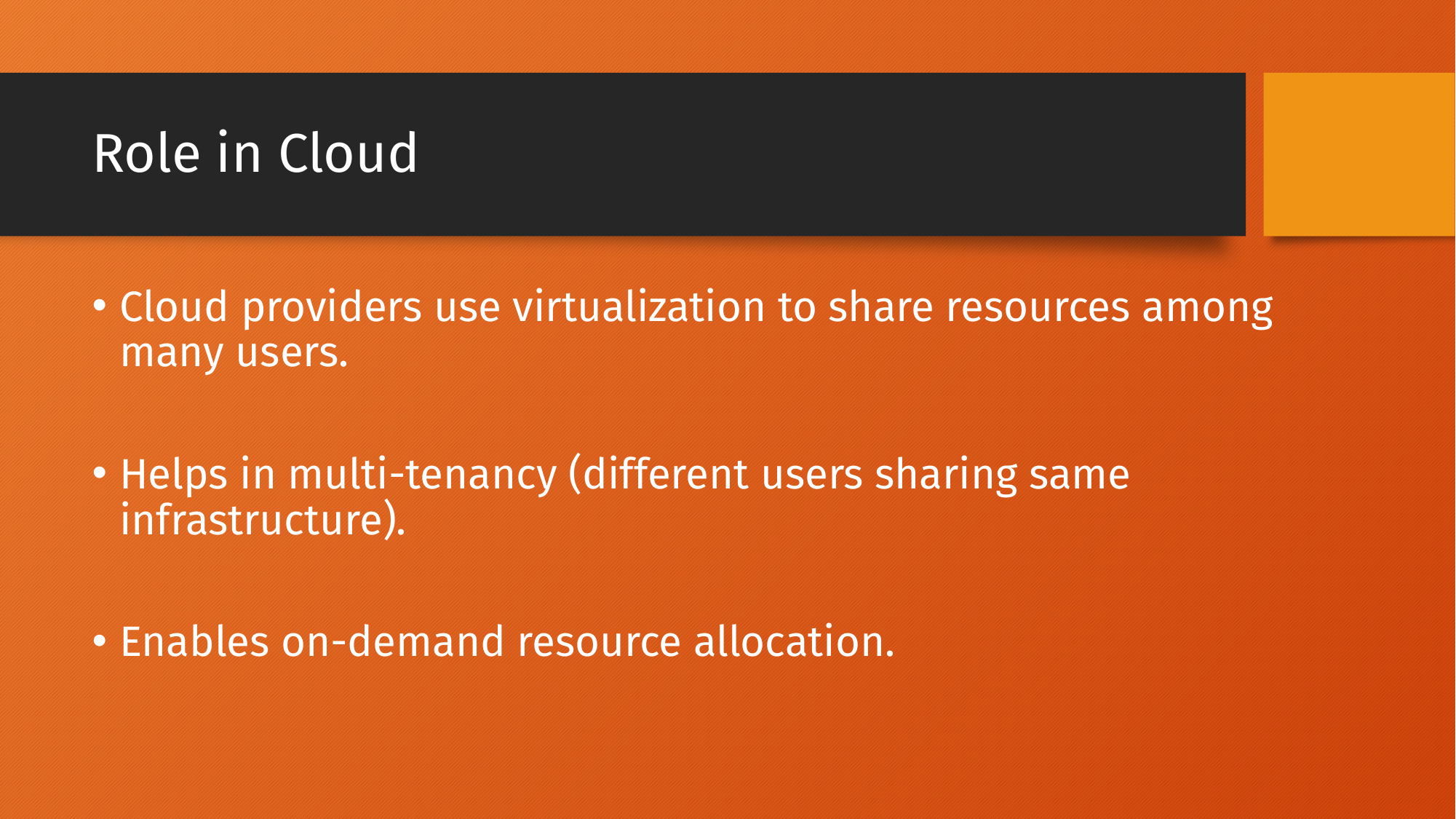

# Role in Cloud
Cloud providers use virtualization to share resources among many users.

Helps in multi-tenancy (different users sharing same infrastructure).

Enables on-demand resource allocation.